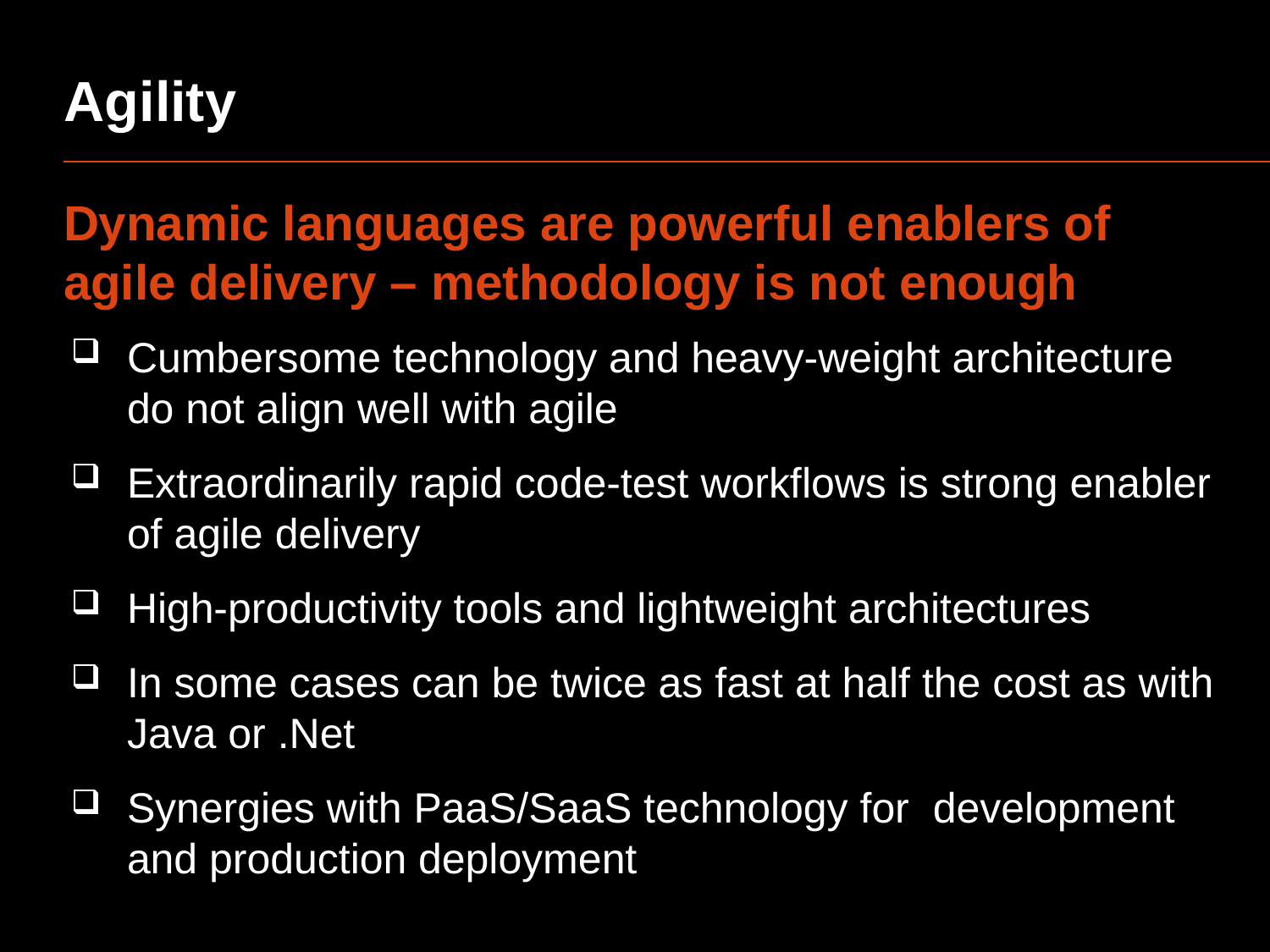

# Agility
Dynamic languages are powerful enablers of agile delivery – methodology is not enough
Cumbersome technology and heavy-weight architecture do not align well with agile
Extraordinarily rapid code-test workflows is strong enabler of agile delivery
High-productivity tools and lightweight architectures
In some cases can be twice as fast at half the cost as with Java or .Net
Synergies with PaaS/SaaS technology for  development and production deployment